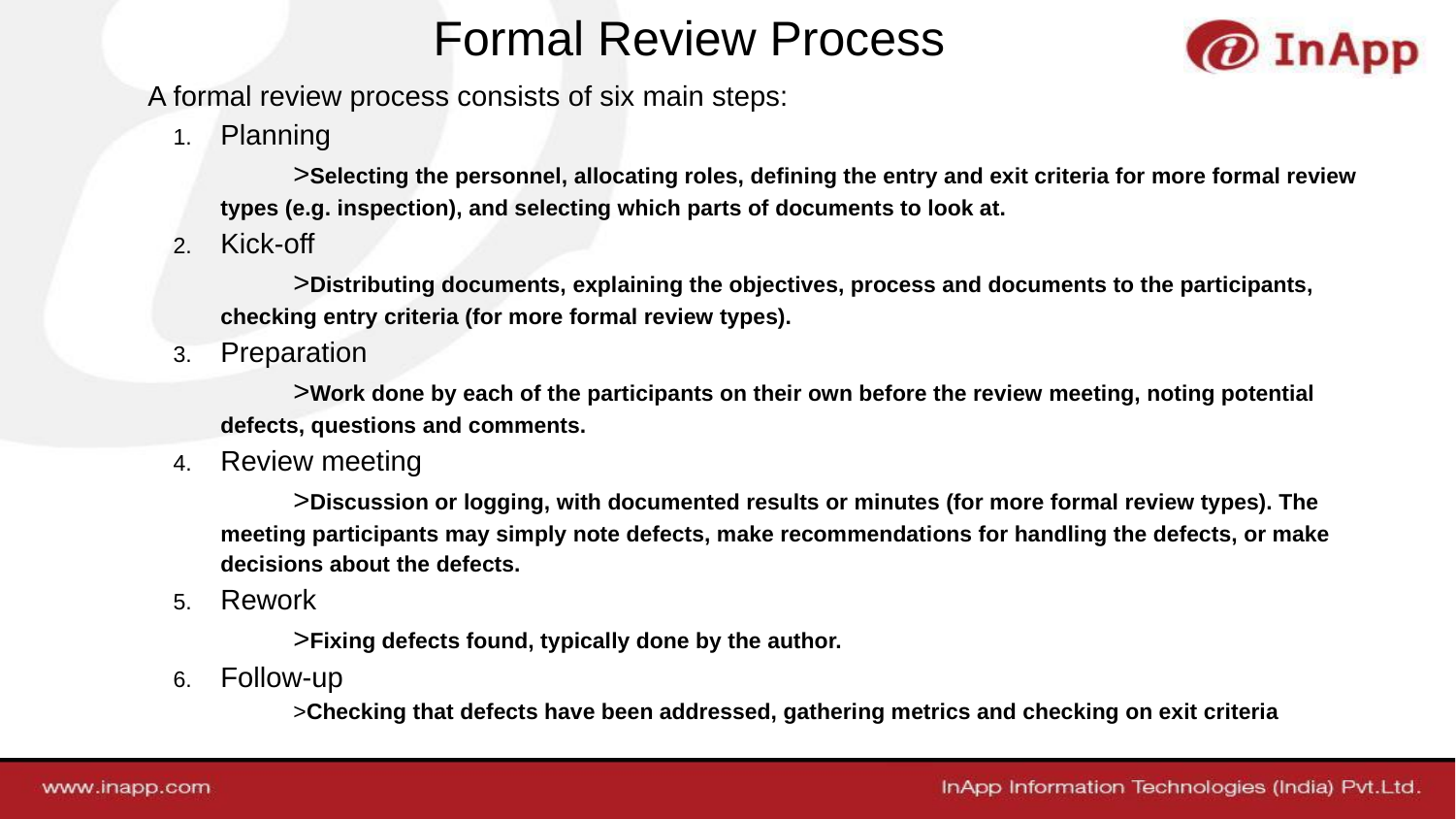

Formal Review Process
A formal review process consists of six main steps:
Planning
>Selecting the personnel, allocating roles, defining the entry and exit criteria for more formal review types (e.g. inspection), and selecting which parts of documents to look at.
Kick-off
>Distributing documents, explaining the objectives, process and documents to the participants, checking entry criteria (for more formal review types).
Preparation
>Work done by each of the participants on their own before the review meeting, noting potential defects, questions and comments.
Review meeting
>Discussion or logging, with documented results or minutes (for more formal review types). The meeting participants may simply note defects, make recommendations for handling the defects, or make decisions about the defects.
Rework
>Fixing defects found, typically done by the author.
Follow-up
>Checking that defects have been addressed, gathering metrics and checking on exit criteria